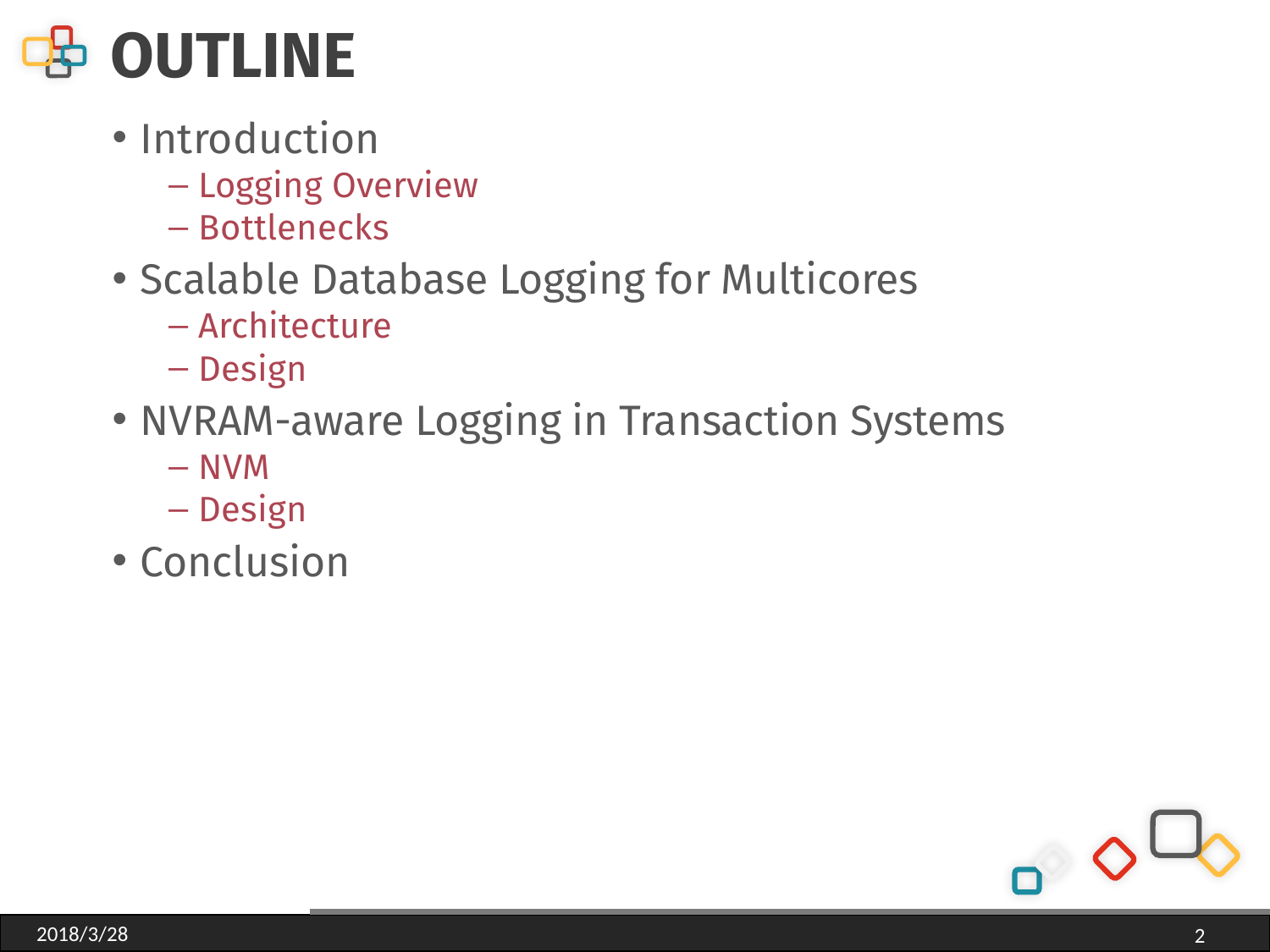

# OUTLINE
Introduction
Logging Overview
Bottlenecks
Scalable Database Logging for Multicores
Architecture
Design
NVRAM-aware Logging in Transaction Systems
NVM
Design
Conclusion
2018/3/28
2